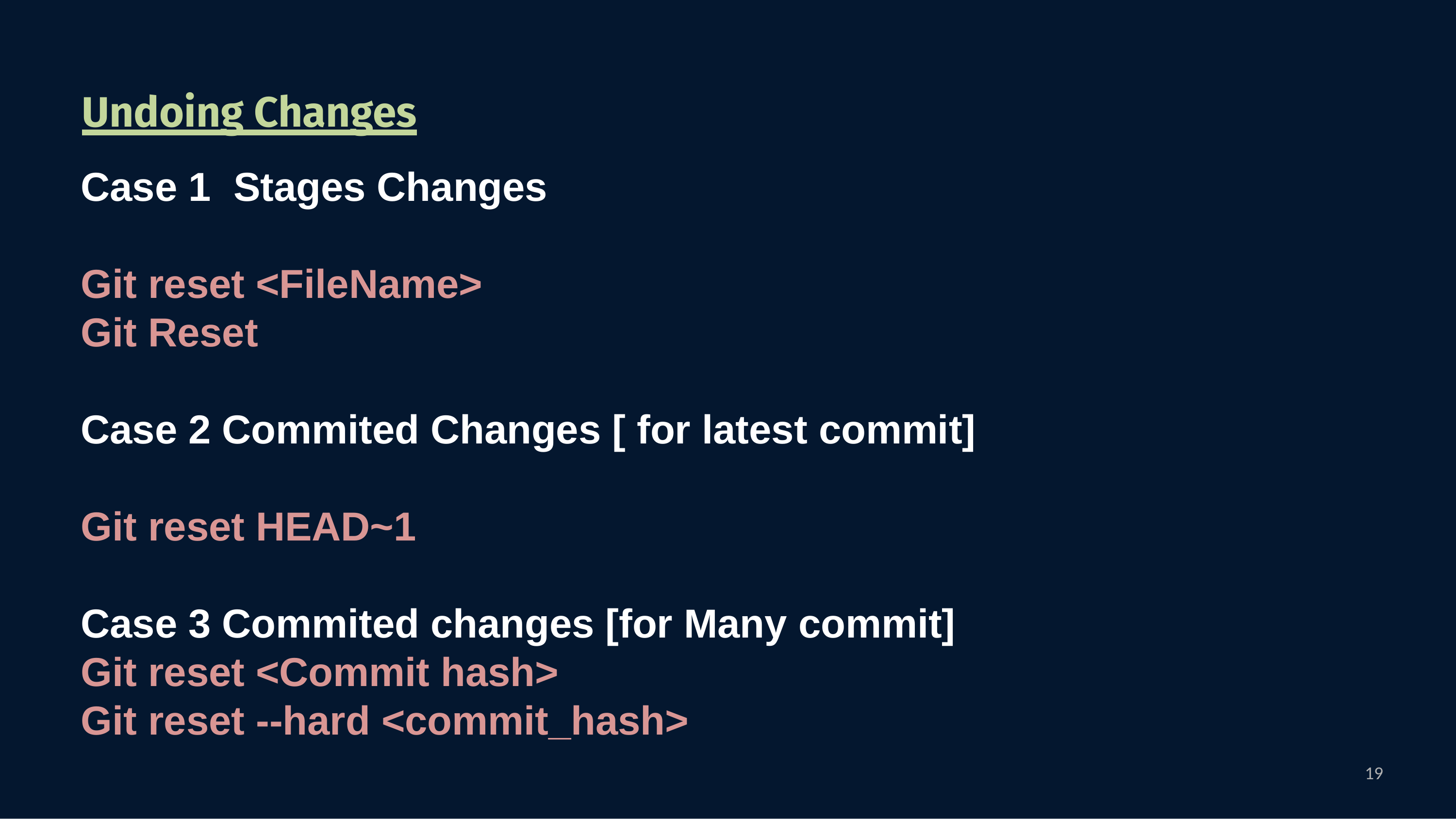

# Undoing Changes
Case 1  Stages Changes

Git reset <FileName>
Git Reset

Case 2 Commited Changes [ for latest commit]

Git reset HEAD~1

Case 3 Commited changes [for Many commit]
Git reset <Commit hash>
Git reset --hard <commit_hash>

19